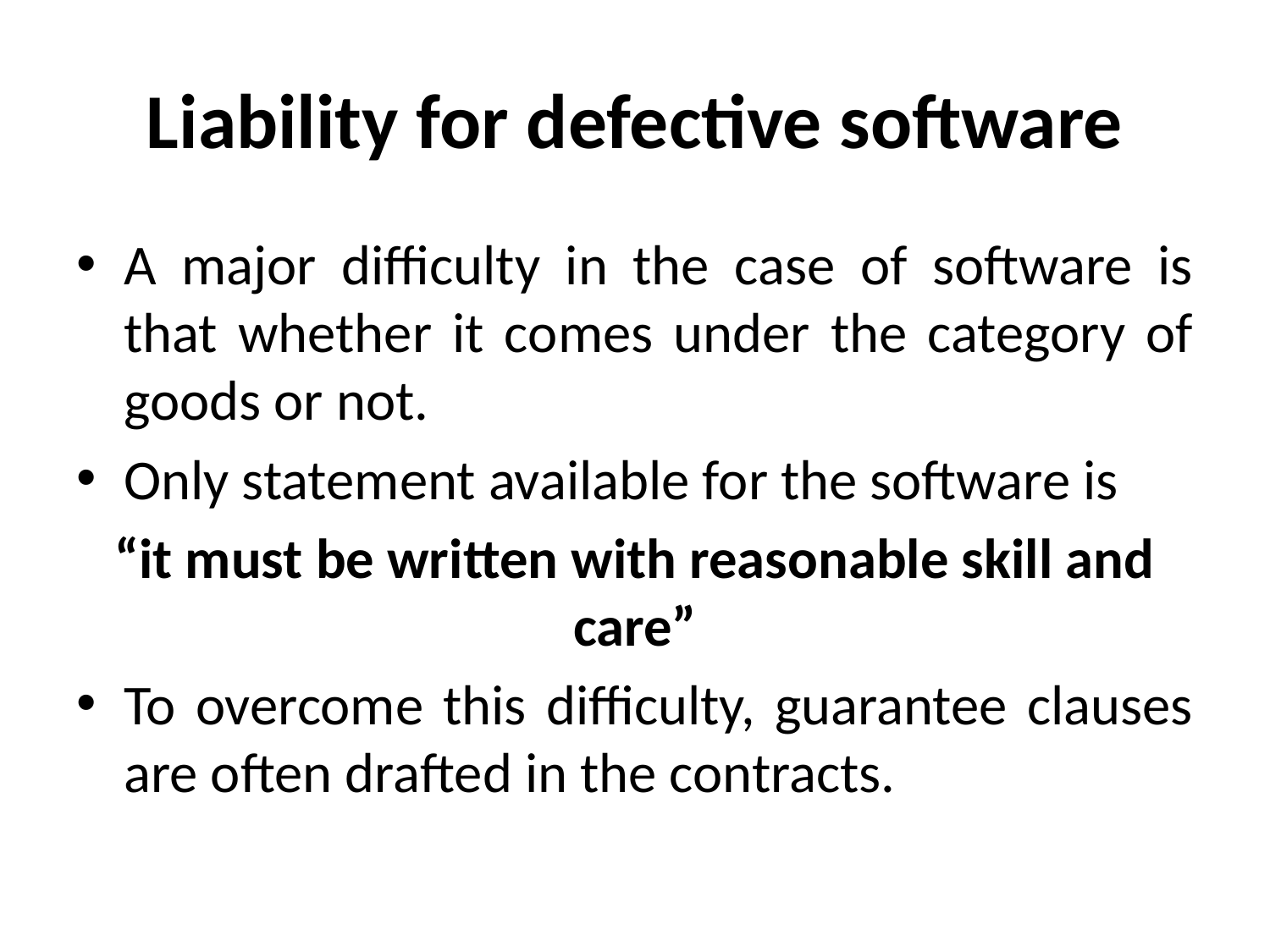

# Liability for defective software
A major difficulty in the case of software is that whether it comes under the category of goods or not.
Only statement available for the software is
“it must be written with reasonable skill and care”
To overcome this difficulty, guarantee clauses are often drafted in the contracts.